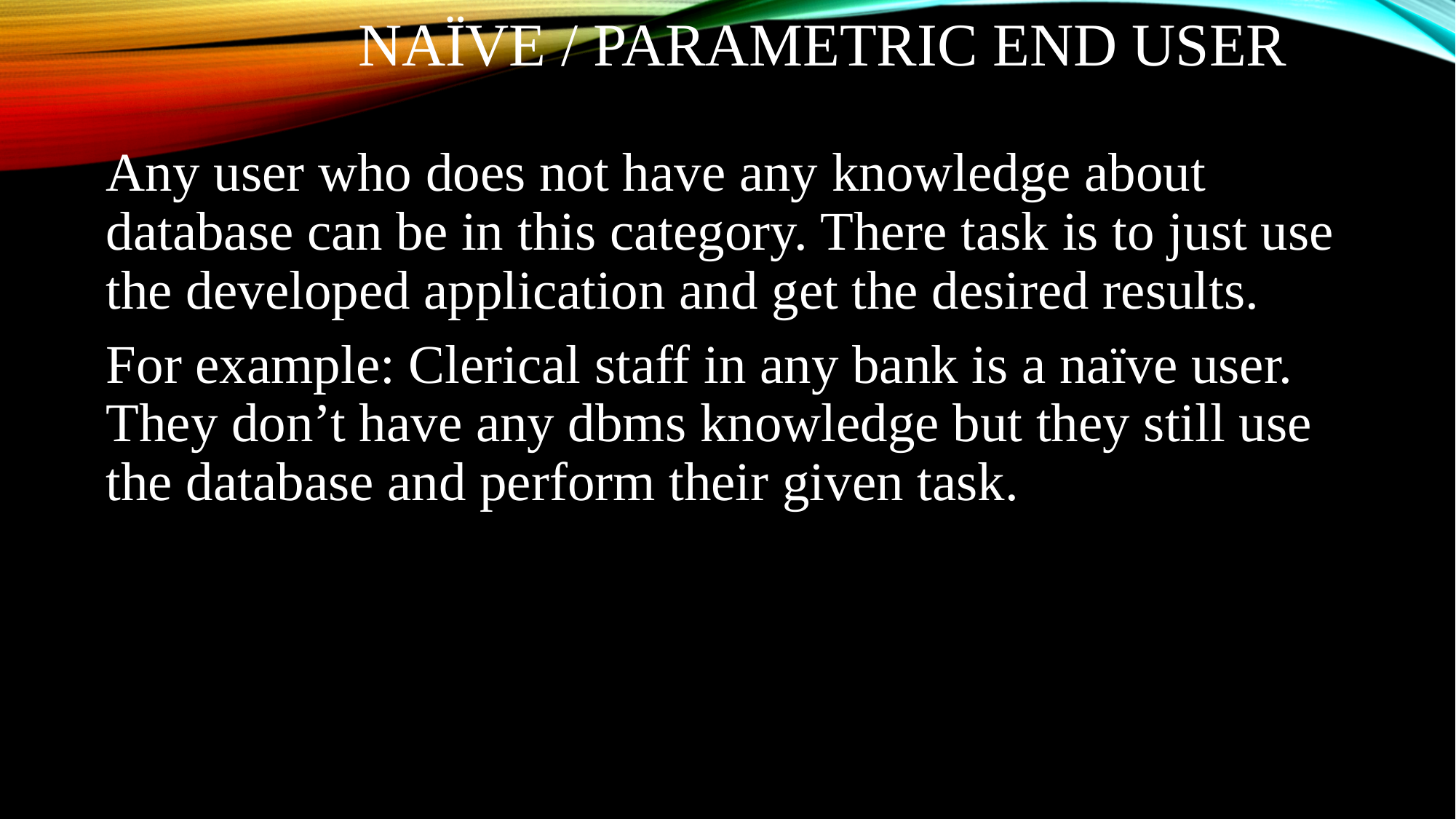

# Naïve / parametric End User
Any user who does not have any knowledge about database can be in this category. There task is to just use the developed application and get the desired results.
For example: Clerical staff in any bank is a naïve user. They don’t have any dbms knowledge but they still use the database and perform their given task.